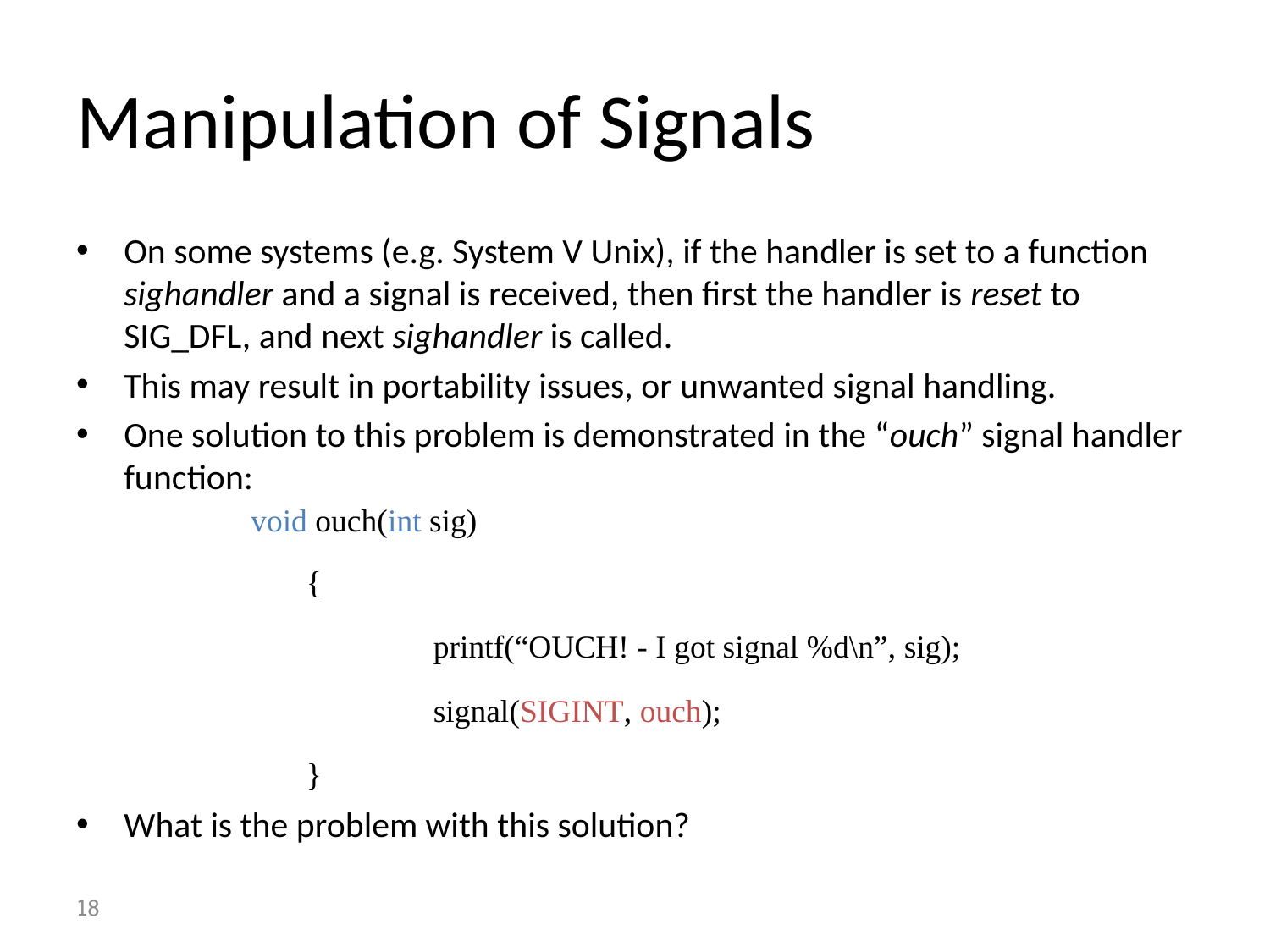

# Manipulation of Signals
On some systems (e.g. System V Unix), if the handler is set to a function sighandler and a signal is received, then first the handler is reset to SIG_DFL, and next sighandler is called.
This may result in portability issues, or unwanted signal handling.
One solution to this problem is demonstrated in the “ouch” signal handler function:
	void ouch(int sig)
		{
			printf(“OUCH! - I got signal %d\n”, sig);
			signal(SIGINT, ouch);
		}
What is the problem with this solution?
18